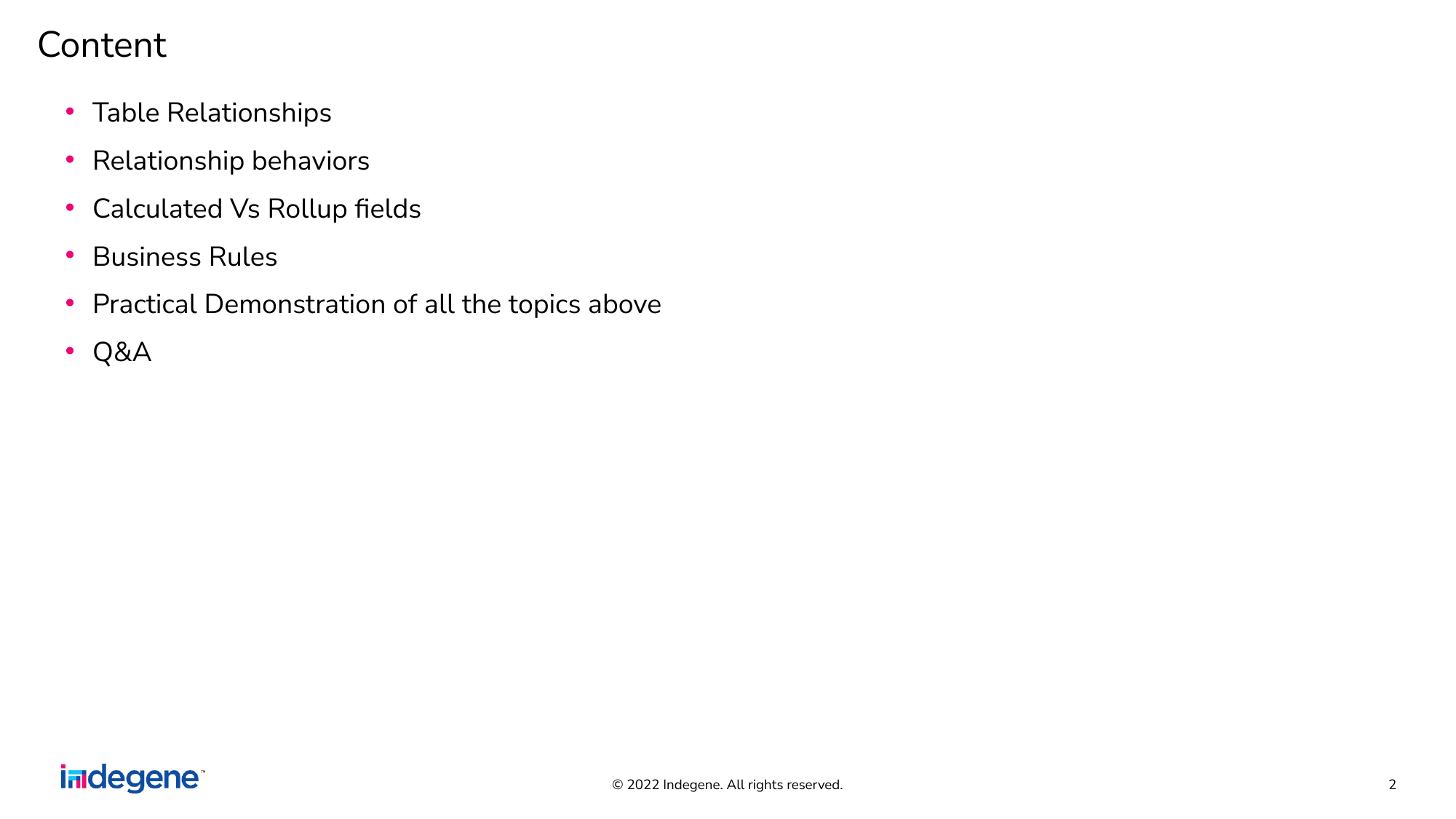

# Content
Table Relationships
Relationship behaviors
Calculated Vs Rollup fields
Business Rules
Practical Demonstration of all the topics above
Q&A

© 2022 Indegene. All rights reserved.
2